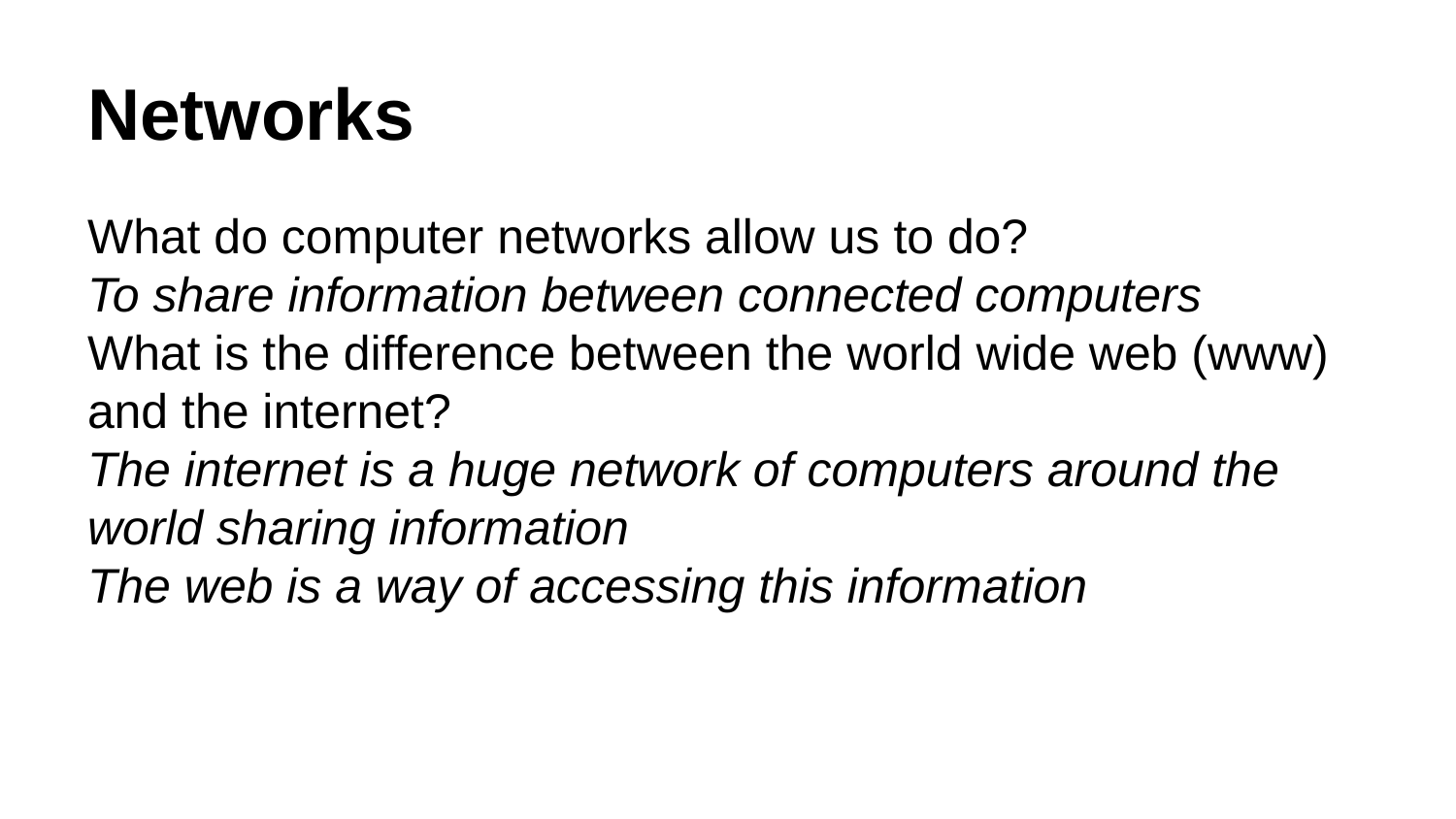

# Networks
What do computer networks allow us to do?
To share information between connected computers
What is the difference between the world wide web (www) and the internet?
The internet is a huge network of computers around the world sharing information
The web is a way of accessing this information